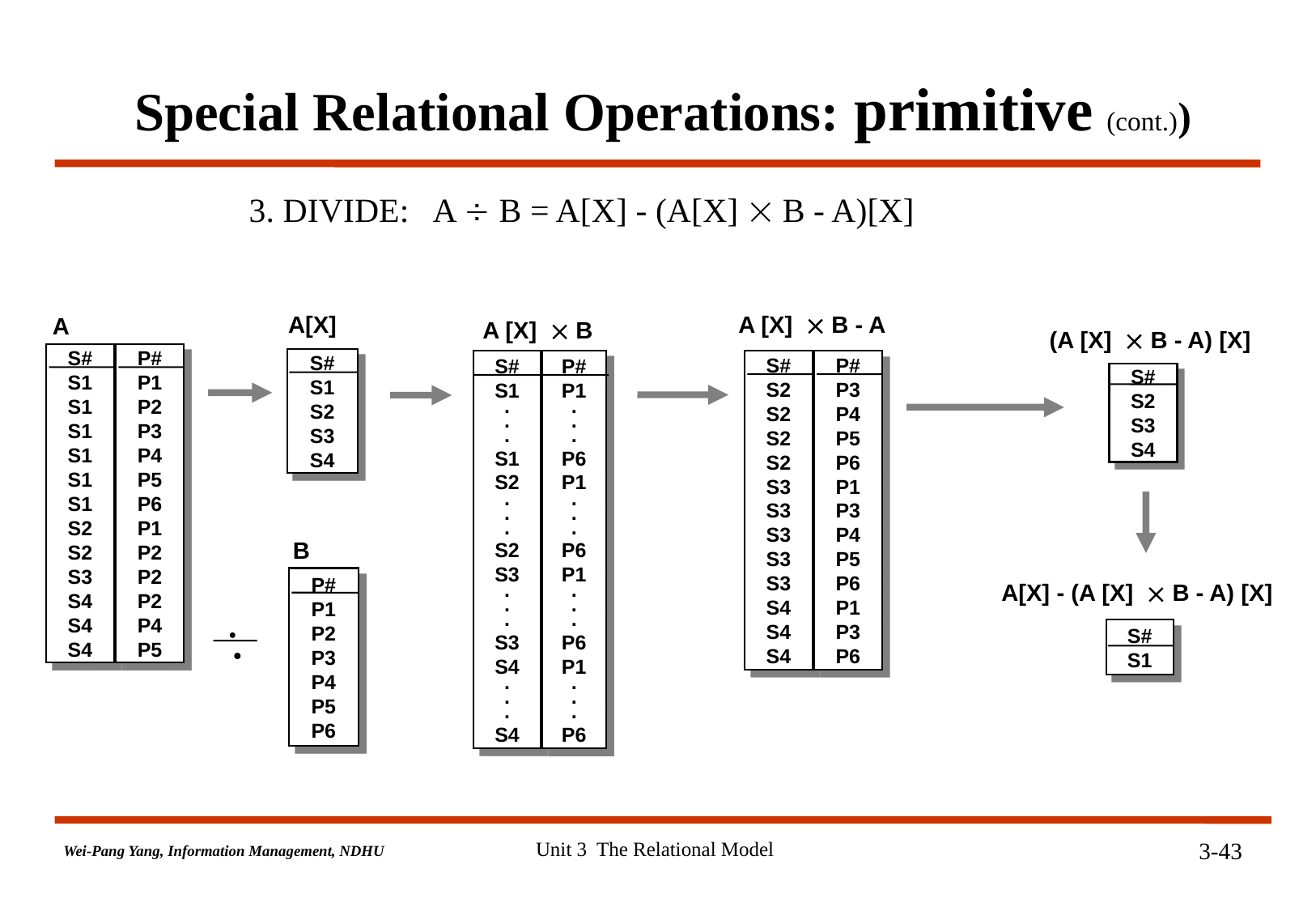

# Special Relational Operations: primitive (cont.))
3. DIVIDE:   A ÷ B = A[X] - (A[X] × B - A)[X]

A[X]
S#
S1
S2
S3
S4

A [X]  × B - A
S#
S2
S2
S2
S2
S3
S3
S3
S3
S3
S4
S4
S4
P#
P3
P4
P5
P6
P1
P3
P4
P5
P6
P1
P3
P6

A
S#
S1
S1
S1
S1
S1
S1
S2
S2
S3
S4
S4
S4
P#
P1
P2
P3
P4
P5
P6
P1
P2
P2
P2
P4
P5

A [X]  × B
(A [X]  × B - A) [X]
S#
S2
S3
S4

S#
S1
.
.
.
S1
S2
.
.
.
S2
S3
.
.
.
S3
S4
.
.
.
S4
P#
P1
.
.
.
P6
P1
.
.
.
P6
P1
.
.
.
P6
P1
.
.
.
P6

B
P#
P1
P2
P3
P4
P5
P6

A[X] - (A [X]  × B - A) [X]
.
.

S#
S1

Unit 3  The Relational Model